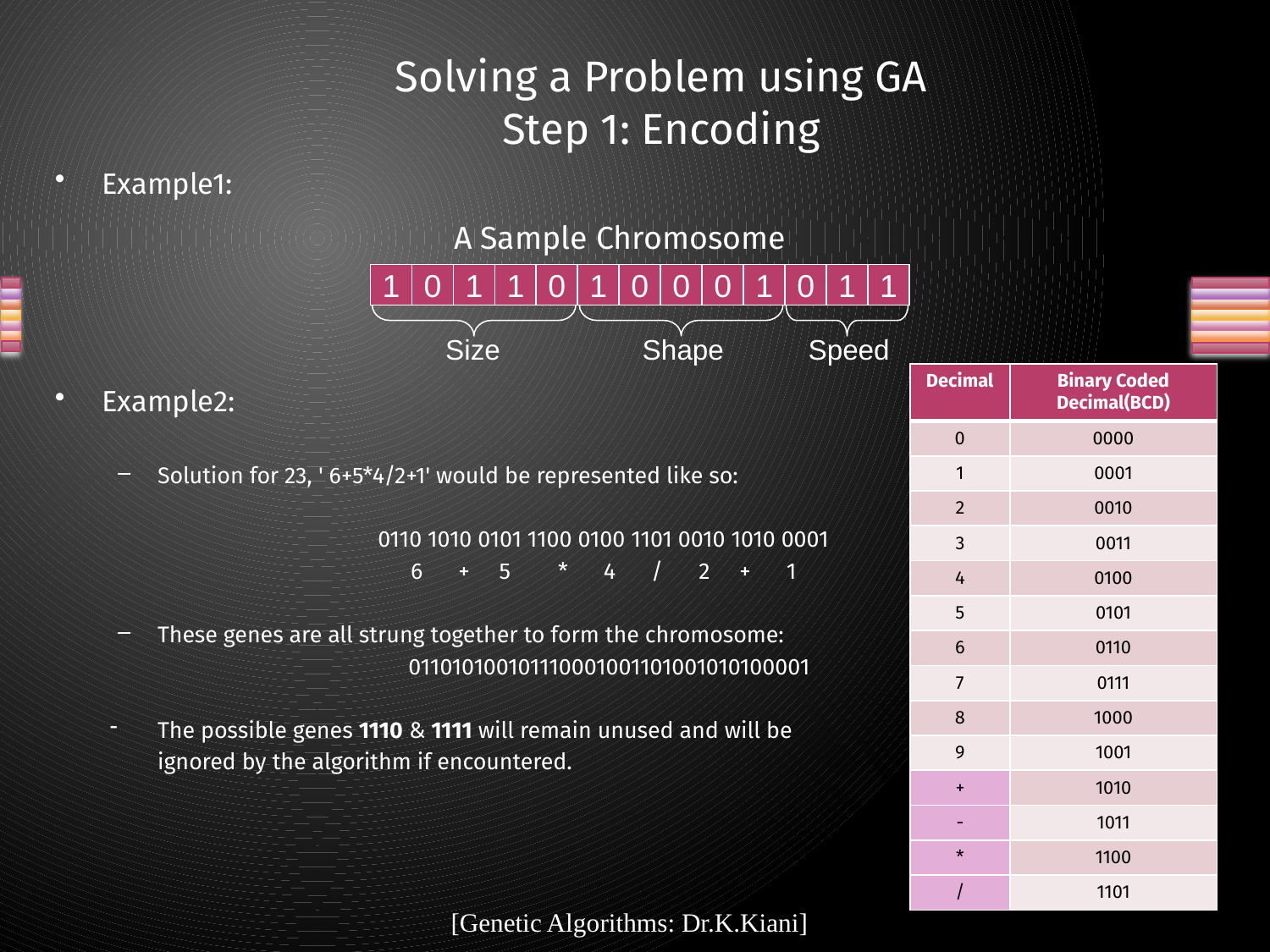

# Solving a Problem using GA Step 1: Encoding
Example1:

Example2:

Solution for 23, ' 6+5*4/2+1' would be represented like so:

0110 1010 0101 1100 0100 1101 0010 1010 0001
6      +     5        *      4      /      2     +      1

These genes are all strung together to form the chromosome:
  011010100101110001001101001010100001

The possible genes 1110 & 1111 will remain unused and will be
	ignored by the algorithm if encountered.

A Sample Chromosome

1
0
1
1
0
1
0
0
0
1
0
1
1
Size
Shape
Speed
| Decimal | Binary Coded Decimal(BCD) |
| --- | --- |
| 0 | 0000 |
| 1 | 0001 |
| 2 | 0010 |
| 3 | 0011 |
| 4 | 0100 |
| 5 | 0101 |
| 6 | 0110 |
| 7 | 0111 |
| 8 | 1000 |
| 9 | 1001 |
| + | 1010 |
| - | 1011 |
| \* | 1100 |
| / | 1101 |
[Genetic Algorithms: Dr.K.Kiani]